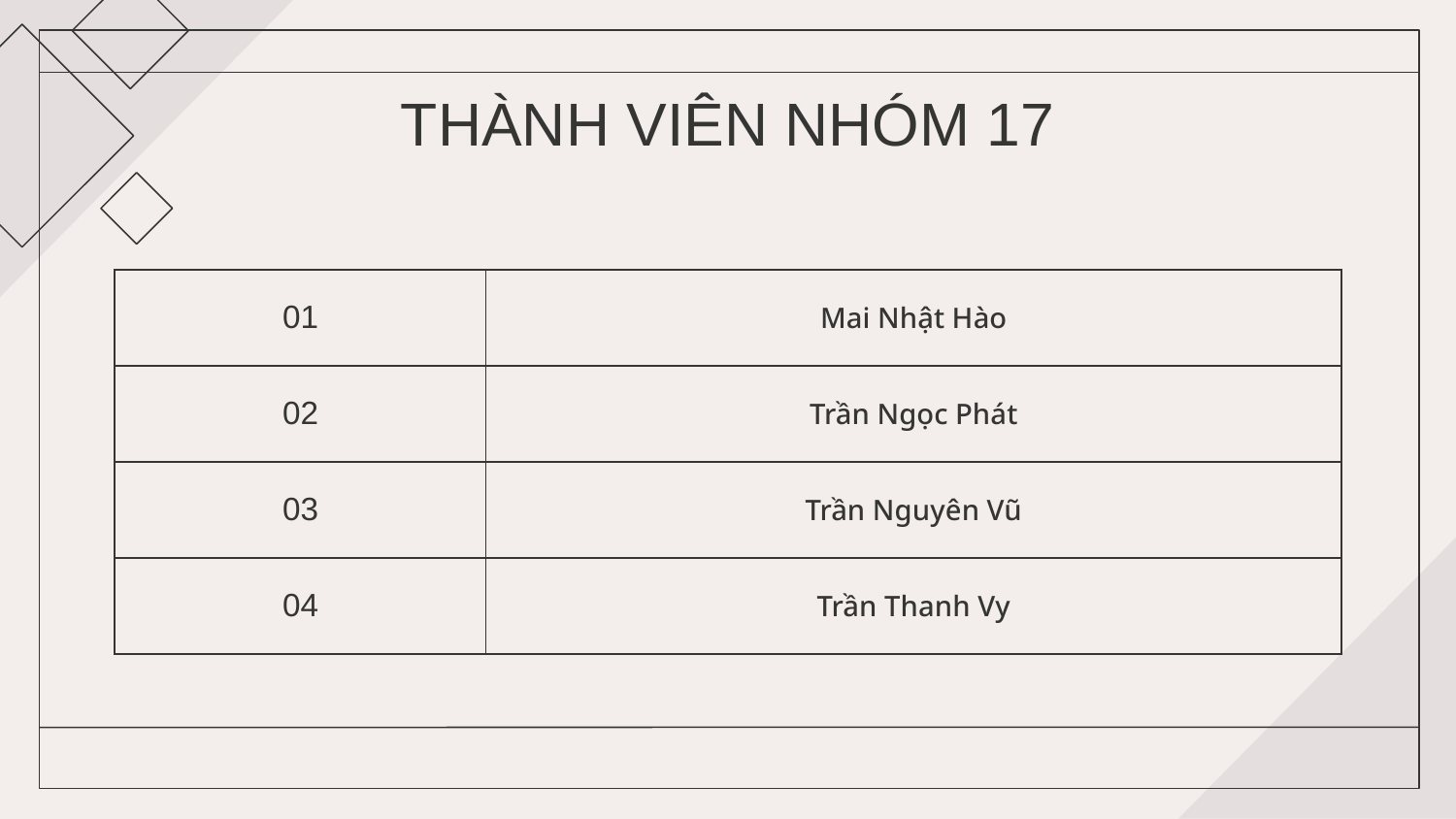

# THÀNH VIÊN NHÓM 17
| 01 | Mai Nhật Hào |
| --- | --- |
| 02 | Trần Ngọc Phát |
| 03 | Trần Nguyên Vũ |
| 04 | Trần Thanh Vy |